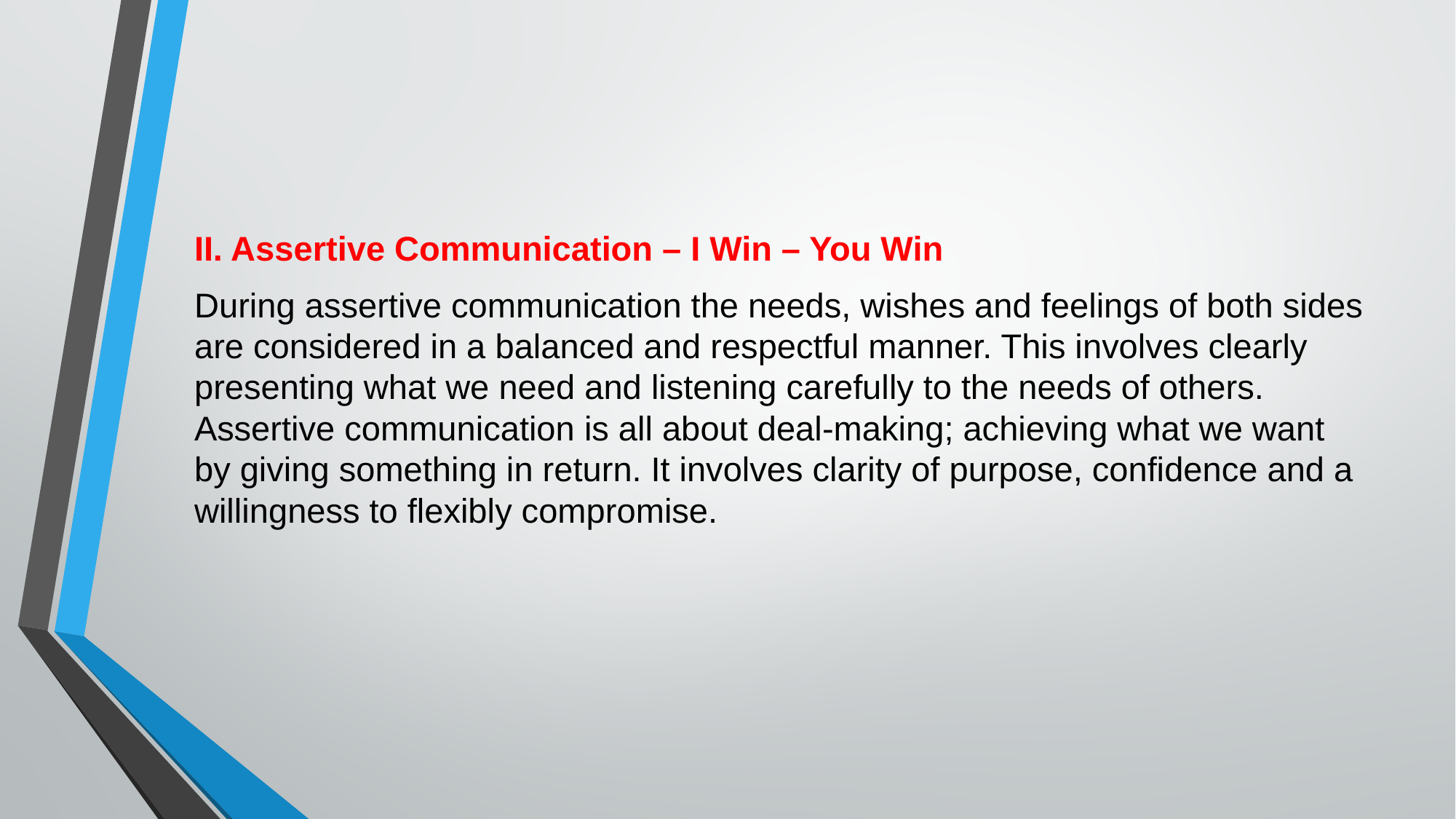

II. Assertive Communication – I Win – You Win
During assertive communication the needs, wishes and feelings of both sides are considered in a balanced and respectful manner. This involves clearly presenting what we need and listening carefully to the needs of others. Assertive communication is all about deal-making; achieving what we want by giving something in return. It involves clarity of purpose, confidence and a willingness to flexibly compromise.